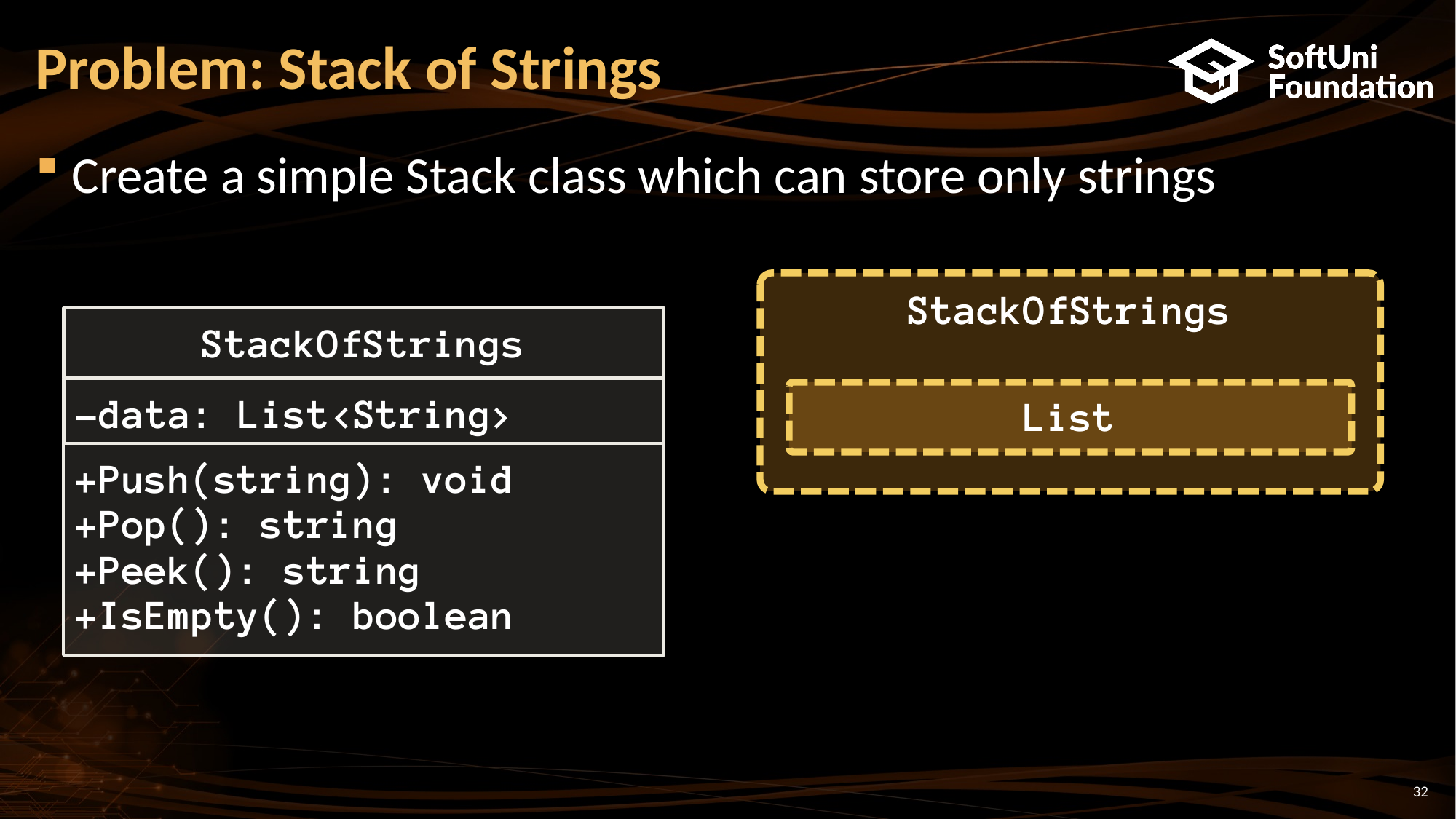

# Problem: Stack of Strings
Create a simple Stack class which can store only strings
StackOfStrings
StackOfStrings
-data: List<String>
+Push(string): void
+Pop(): string
+Peek(): string
+IsEmpty(): boolean
List
32